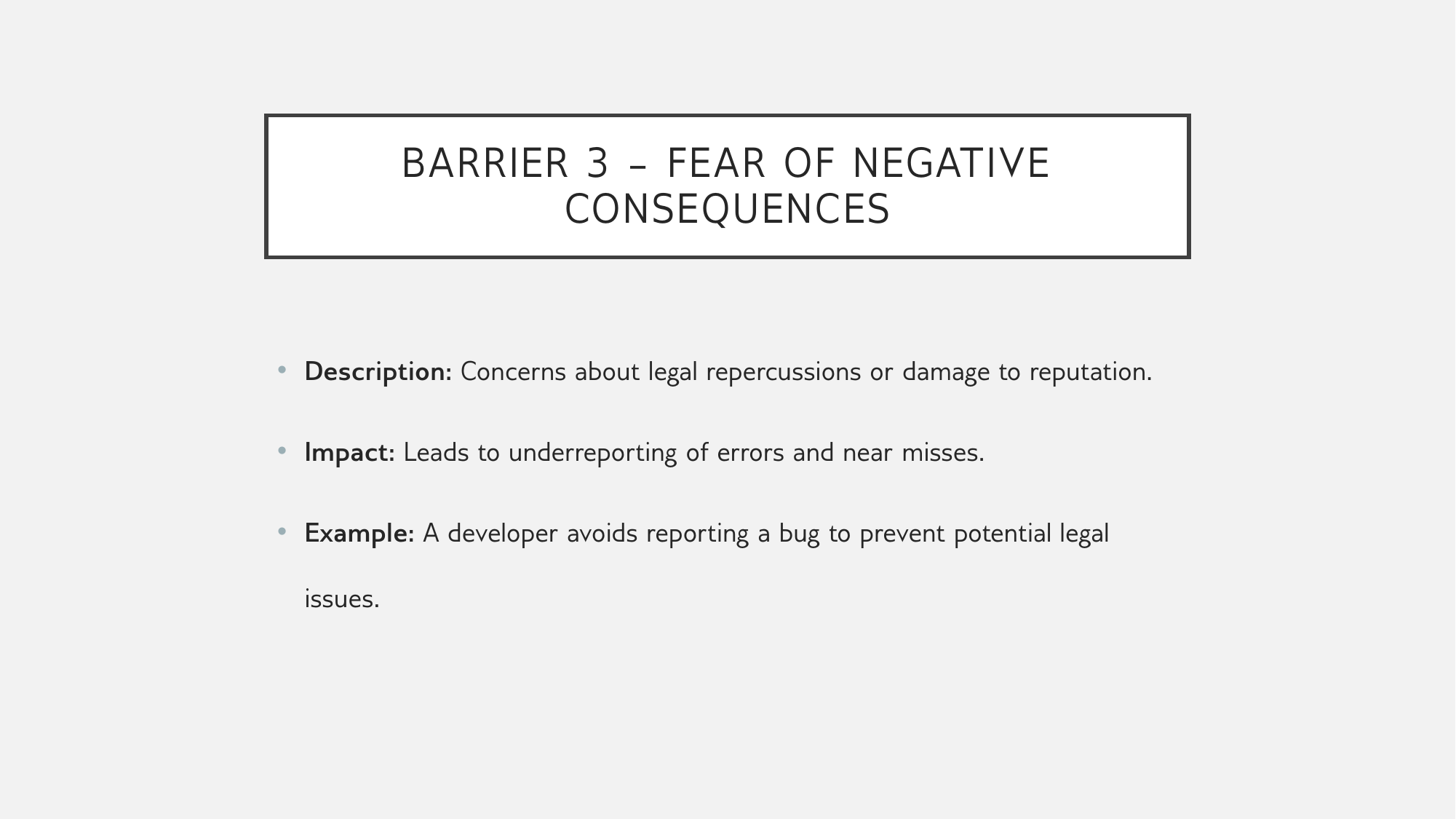

# Barrier 3 – Fear of Negative Consequences
Description: Concerns about legal repercussions or damage to reputation.
Impact: Leads to underreporting of errors and near misses.
Example: A developer avoids reporting a bug to prevent potential legal issues.